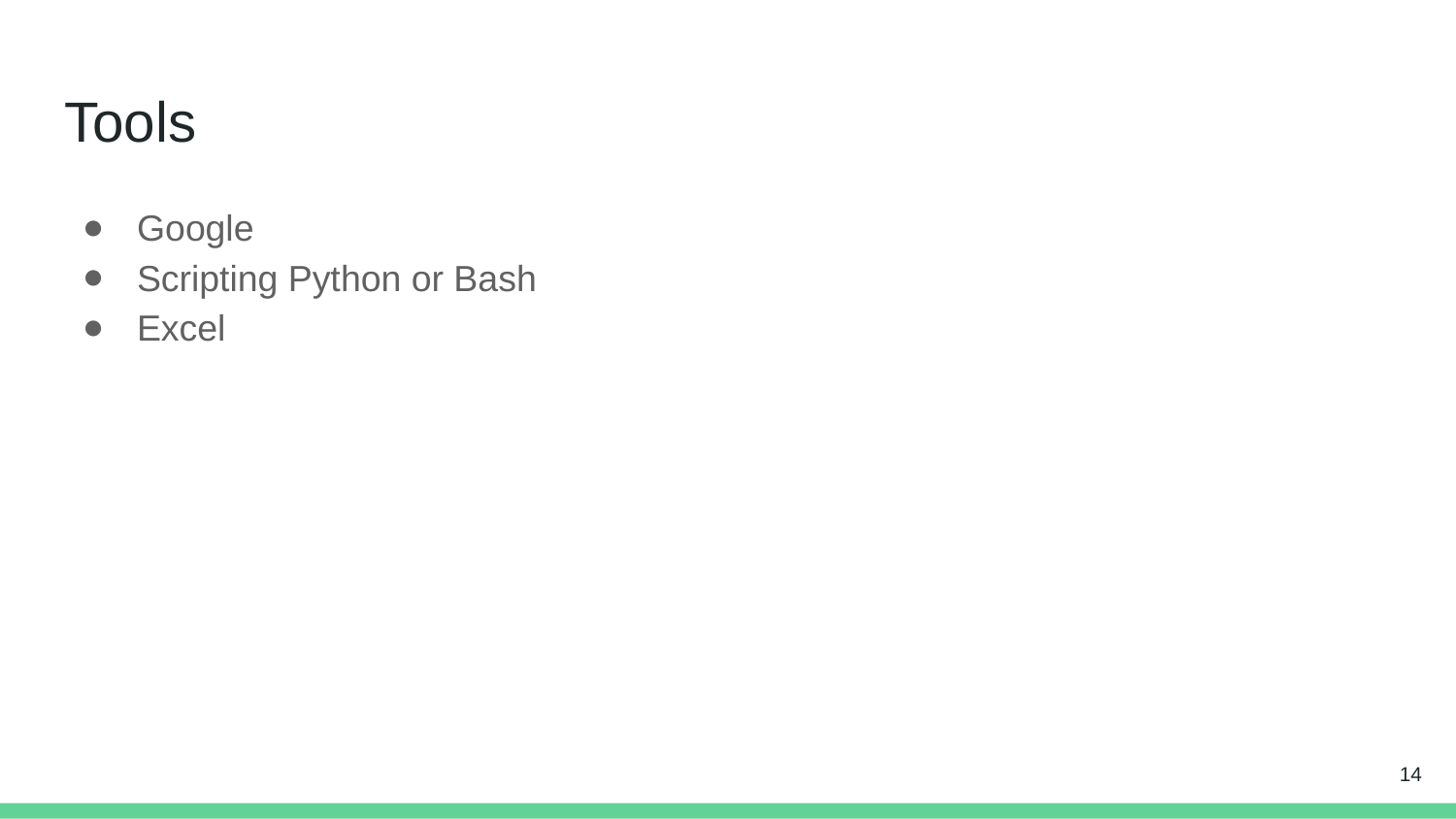

# Tools
Google
Scripting Python or Bash
Excel
14